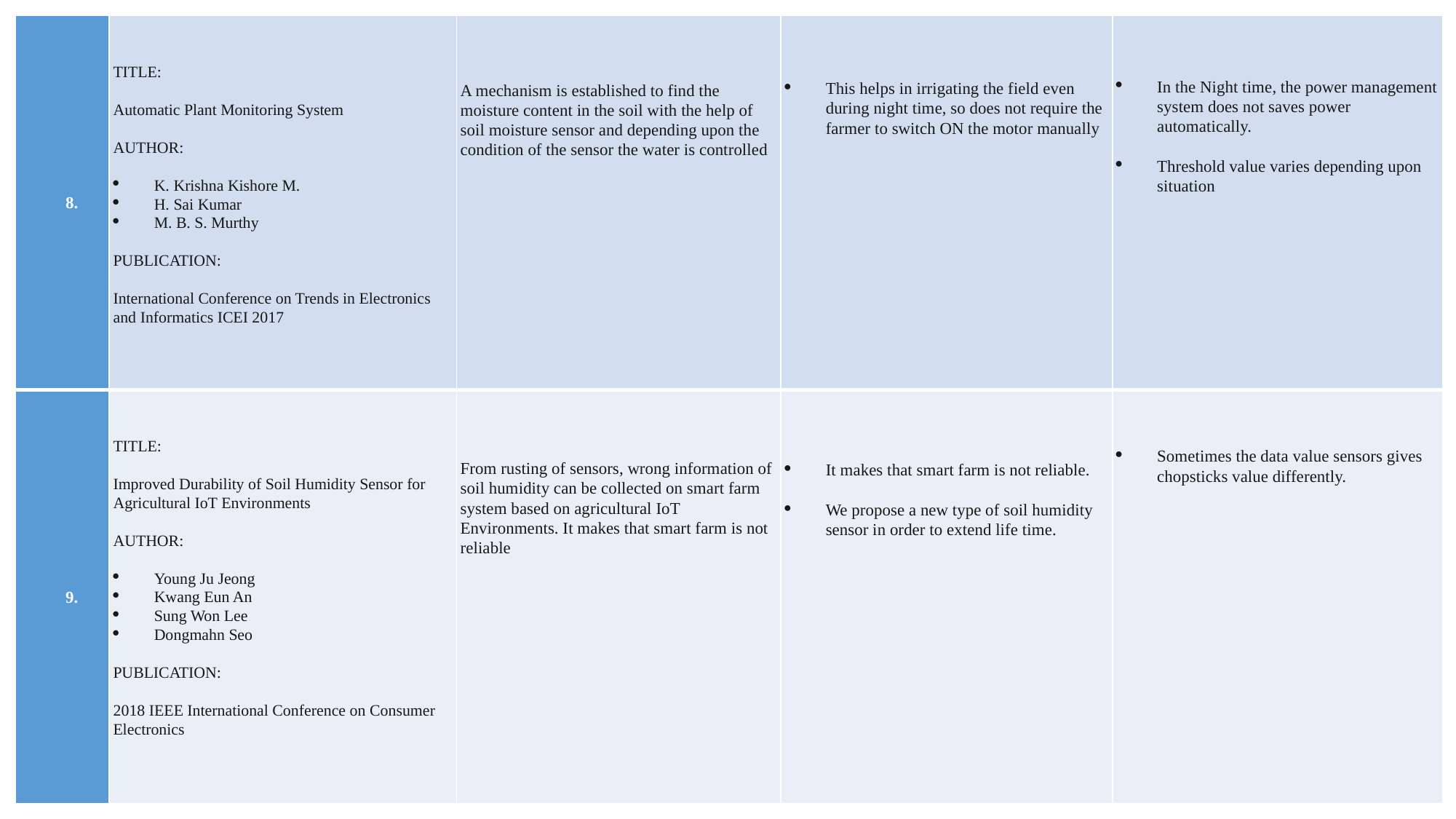

| 8. | TITLE:   Automatic Plant Monitoring System   AUTHOR:   K. Krishna Kishore M. H. Sai Kumar M. B. S. Murthy   PUBLICATION:   International Conference on Trends in Electronics and Informatics ICEI 2017 | A mechanism is established to find the moisture content in the soil with the help of soil moisture sensor and depending upon the condition of the sensor the water is controlled | This helps in irrigating the field even during night time, so does not require the farmer to switch ON the motor manually | In the Night time, the power management system does not saves power automatically.   Threshold value varies depending upon situation |
| --- | --- | --- | --- | --- |
| 9. | TITLE:   Improved Durability of Soil Humidity Sensor for Agricultural IoT Environments   AUTHOR:   Young Ju Jeong Kwang Eun An Sung Won Lee Dongmahn Seo   PUBLICATION:   2018 IEEE International Conference on Consumer Electronics | From rusting of sensors, wrong information of soil humidity can be collected on smart farm system based on agricultural IoT Environments. It makes that smart farm is not reliable | It makes that smart farm is not reliable.   We propose a new type of soil humidity sensor in order to extend life time. | Sometimes the data value sensors gives chopsticks value differently. |